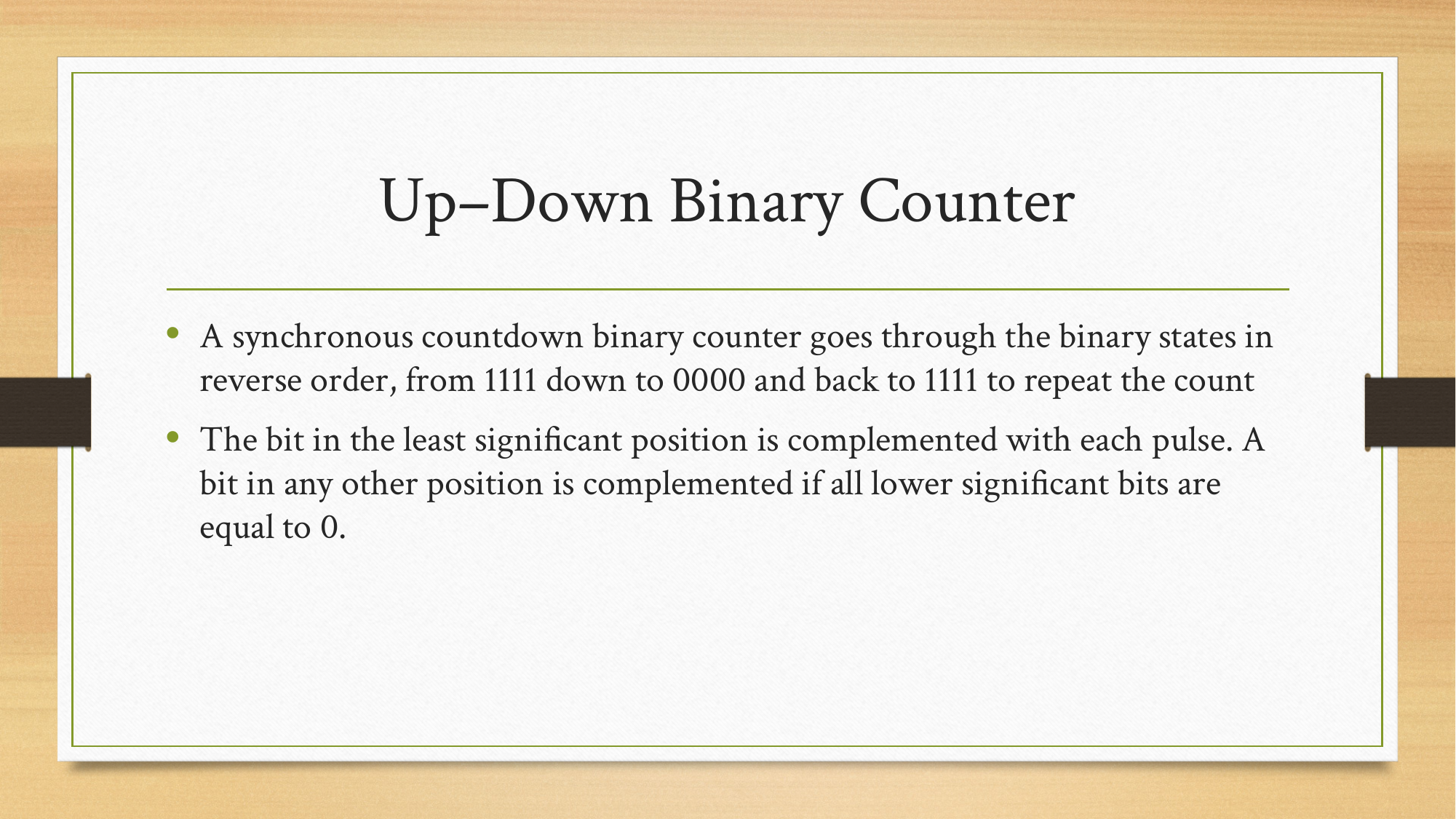

# Up–Down Binary Counter
A synchronous countdown binary counter goes through the binary states in reverse order, from 1111 down to 0000 and back to 1111 to repeat the count
The bit in the least significant position is complemented with each pulse. A bit in any other position is complemented if all lower significant bits are equal to 0.